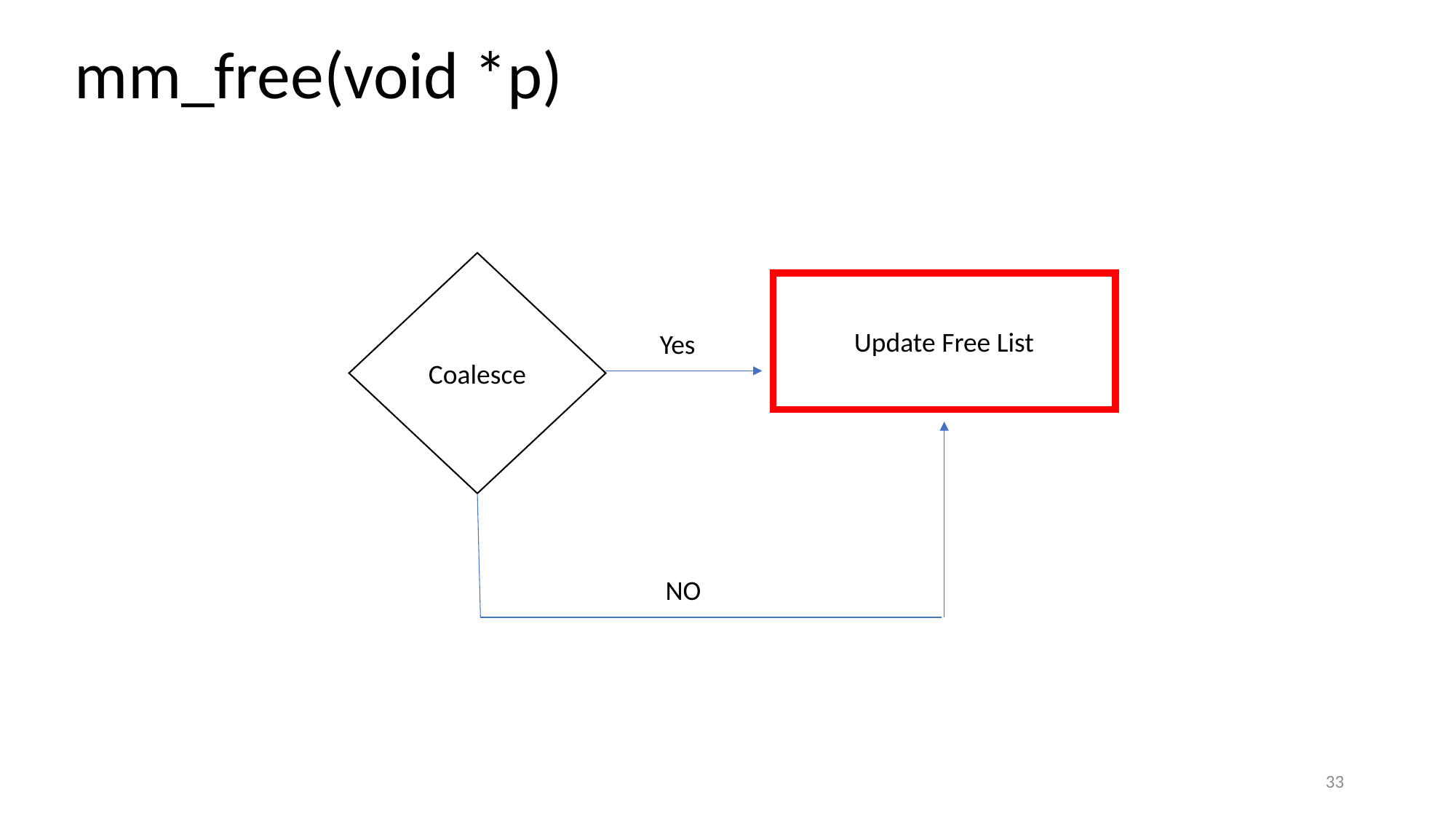

# mm_free(void *p)
Coalesce
Update Free List
Yes
NO
33